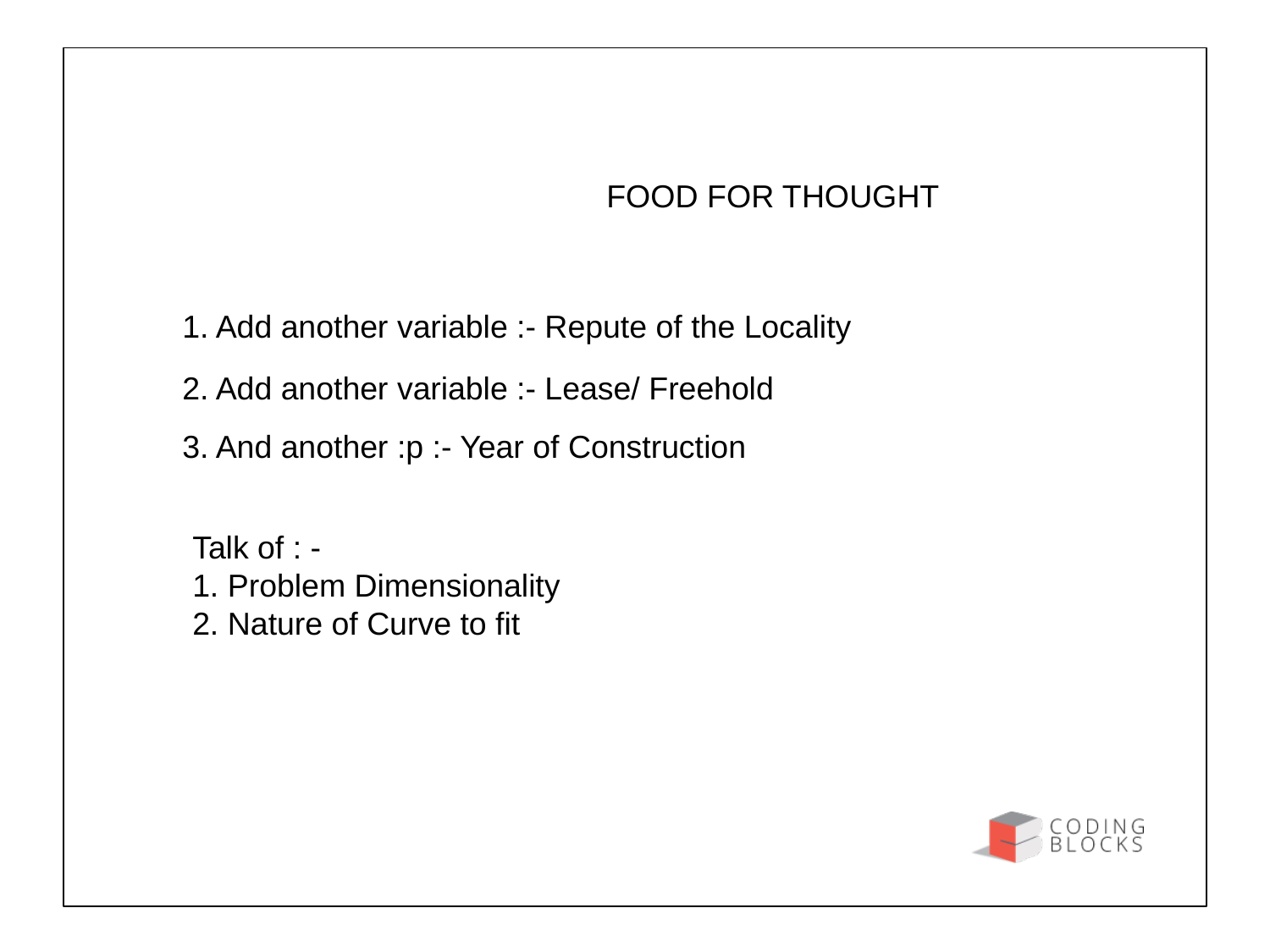

FOOD FOR THOUGHT
1. Add another variable :- Repute of the Locality
2. Add another variable :- Lease/ Freehold
3. And another :p :- Year of Construction
Talk of : -
1. Problem Dimensionality
2. Nature of Curve to fit